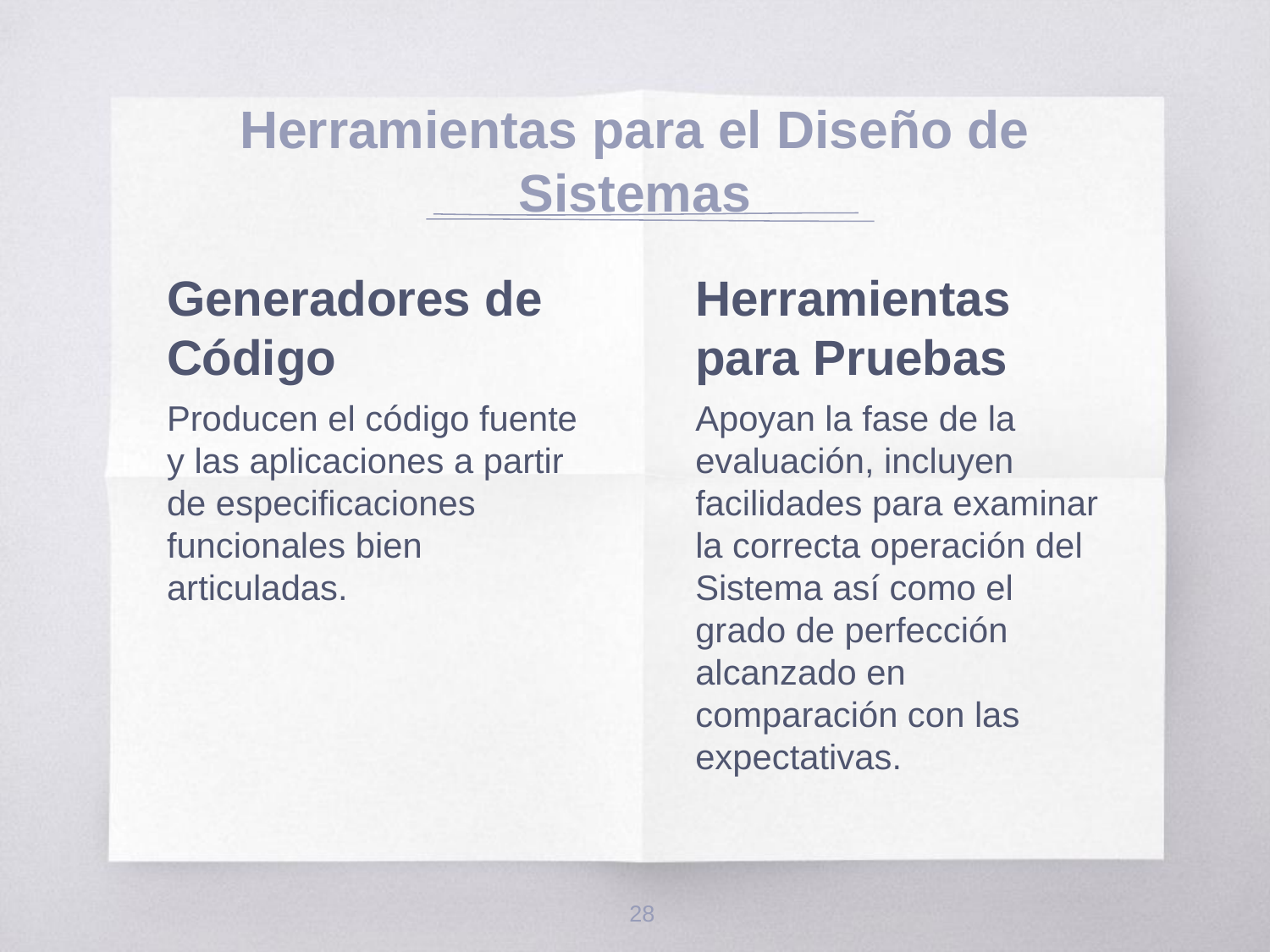

# Herramientas para el Diseño de Sistemas
Generadores de Código
Producen el código fuente y las aplicaciones a partir de especificaciones funcionales bien articuladas.
Herramientas para Pruebas
Apoyan la fase de la evaluación, incluyen facilidades para examinar la correcta operación del Sistema así como el grado de perfección alcanzado en comparación con las expectativas.
28